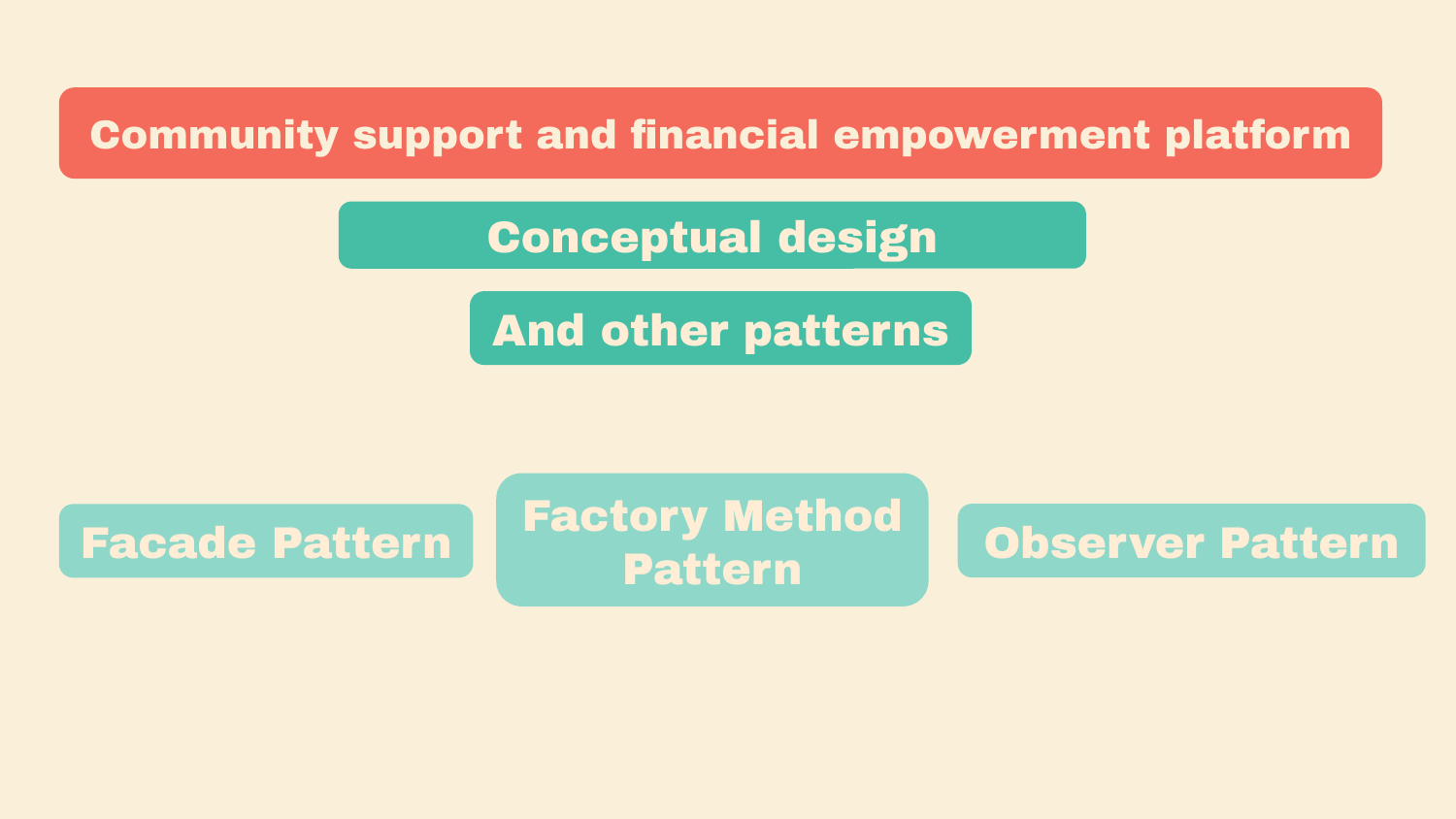

# Community service project proposal infographics
Community support and financial empowerment platform
Conceptual design
And other patterns
Factory Method
Pattern
Observer Pattern
Facade Pattern